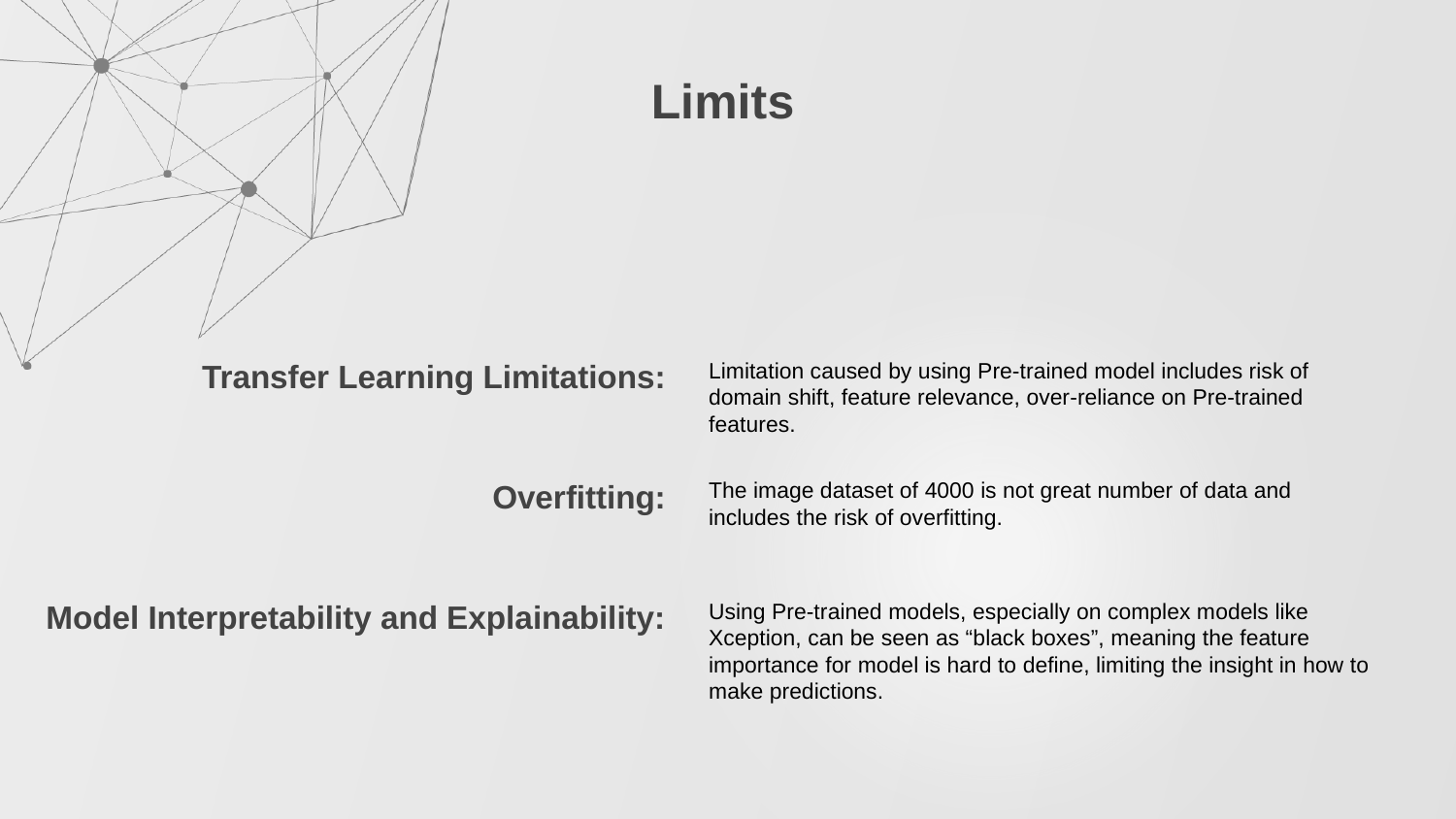

Limits
Limitation caused by using Pre-trained model includes risk of domain shift, feature relevance, over-reliance on Pre-trained features.
# Transfer Learning Limitations:
The image dataset of 4000 is not great number of data and includes the risk of overfitting.
Overfitting:
Using Pre-trained models, especially on complex models like Xception, can be seen as “black boxes”, meaning the feature importance for model is hard to define, limiting the insight in how to make predictions.
Model Interpretability and Explainability: